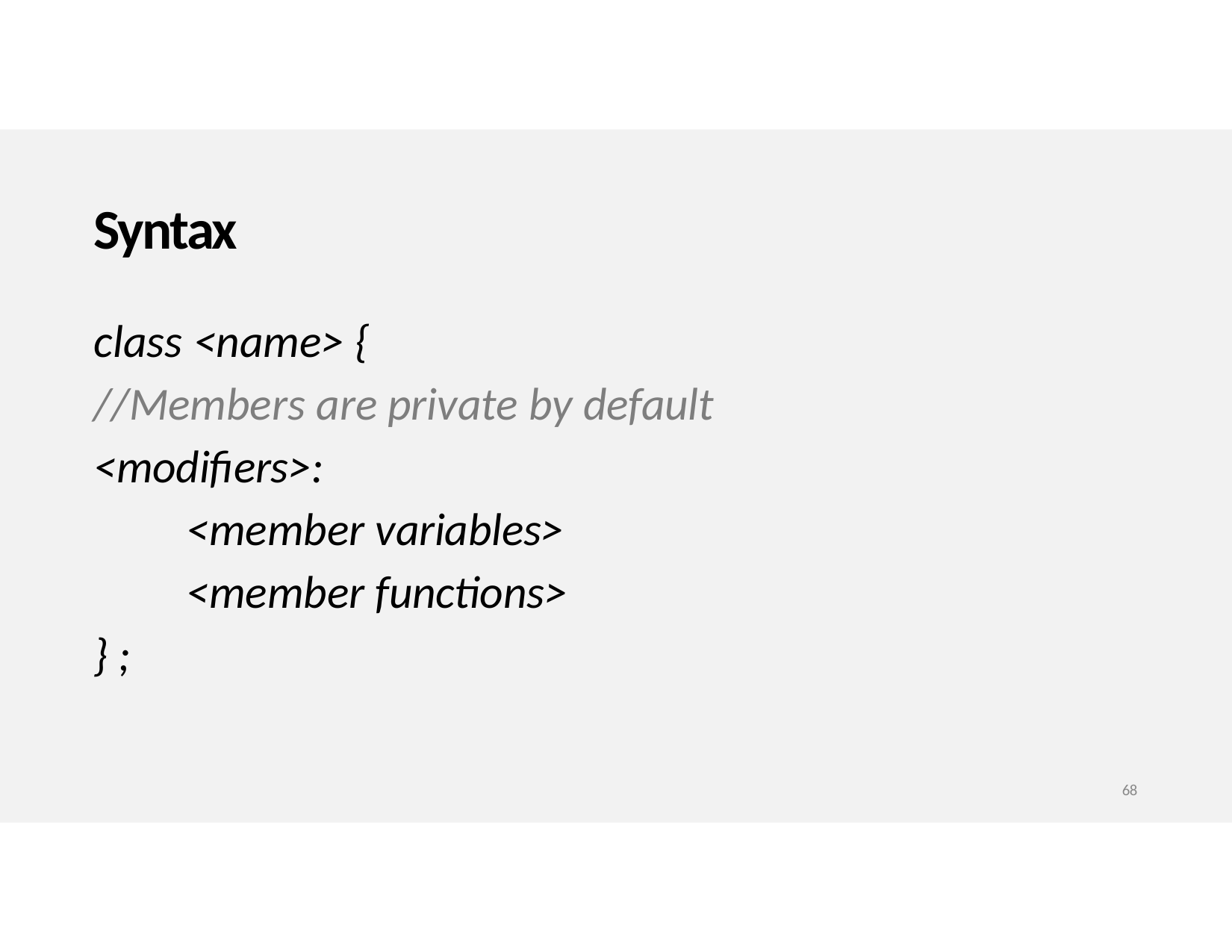

# Syntax
class <name> {
//Members are private by default
<modifiers>:
<member variables>
<member functions>
} ;
68